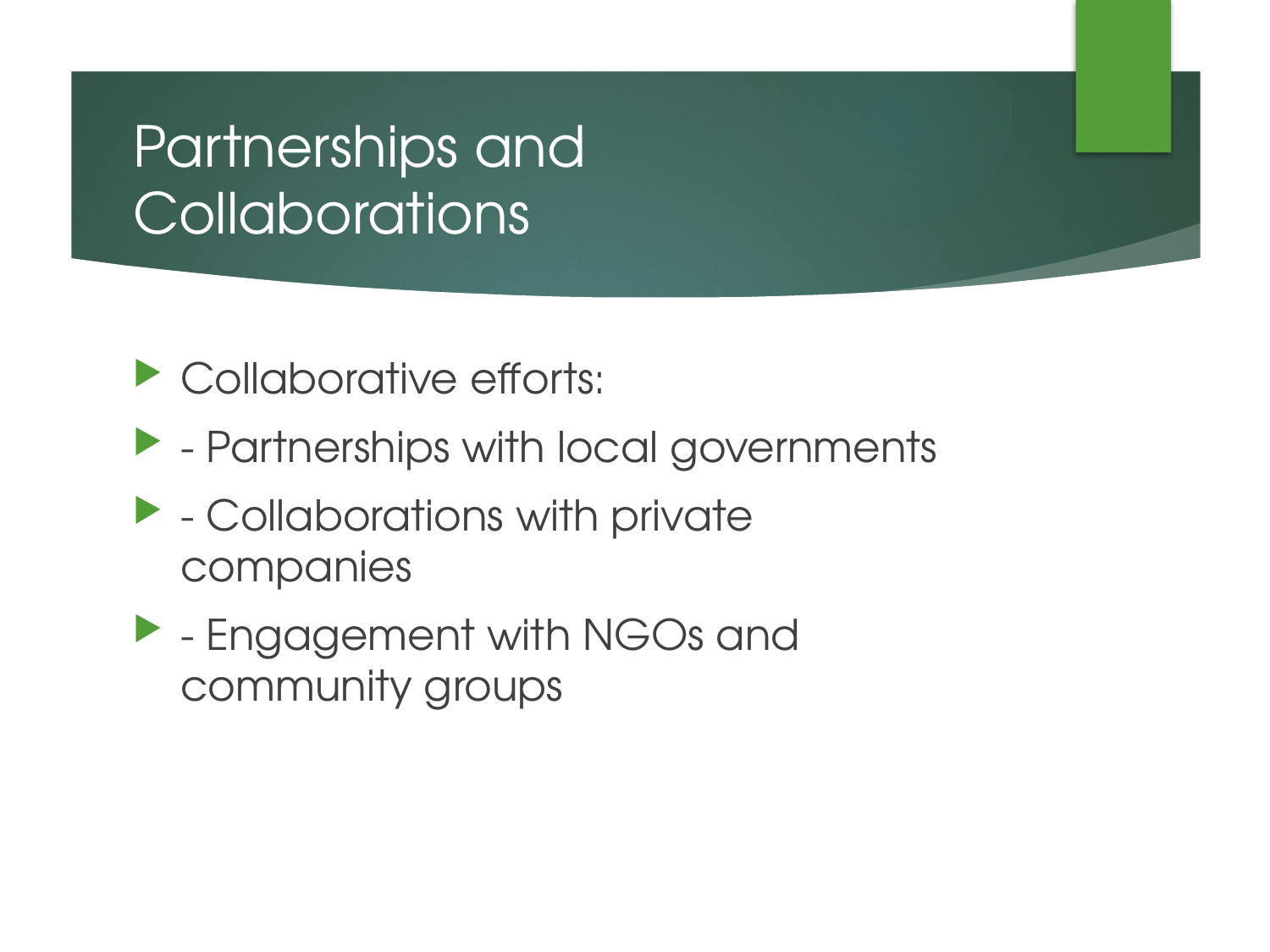

# Partnerships and Collaborations
Collaborative efforts:
- Partnerships with local governments
- Collaborations with private companies
- Engagement with NGOs and community groups